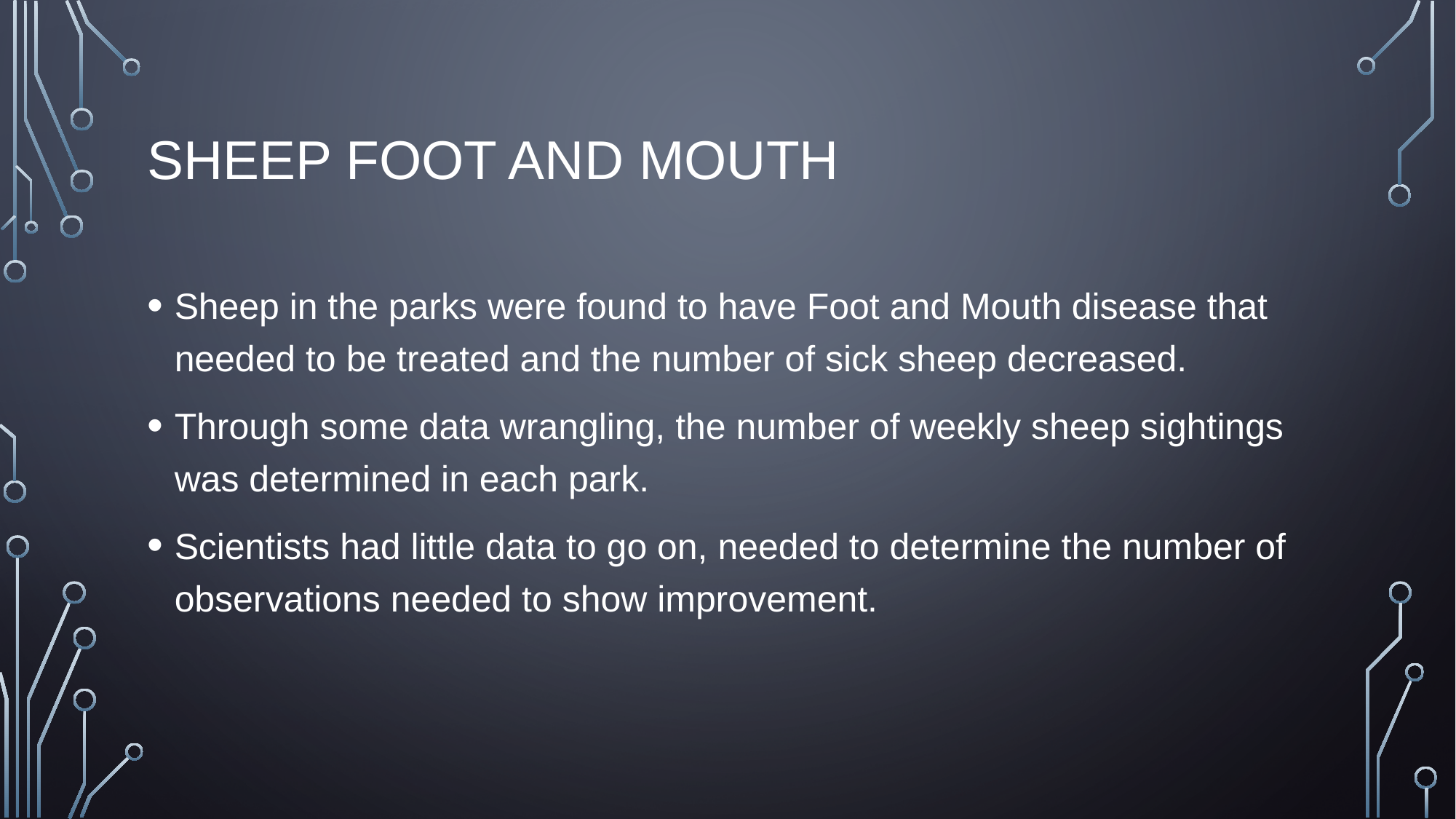

# Sheep Foot and Mouth
Sheep in the parks were found to have Foot and Mouth disease that needed to be treated and the number of sick sheep decreased.
Through some data wrangling, the number of weekly sheep sightings was determined in each park.
Scientists had little data to go on, needed to determine the number of observations needed to show improvement.